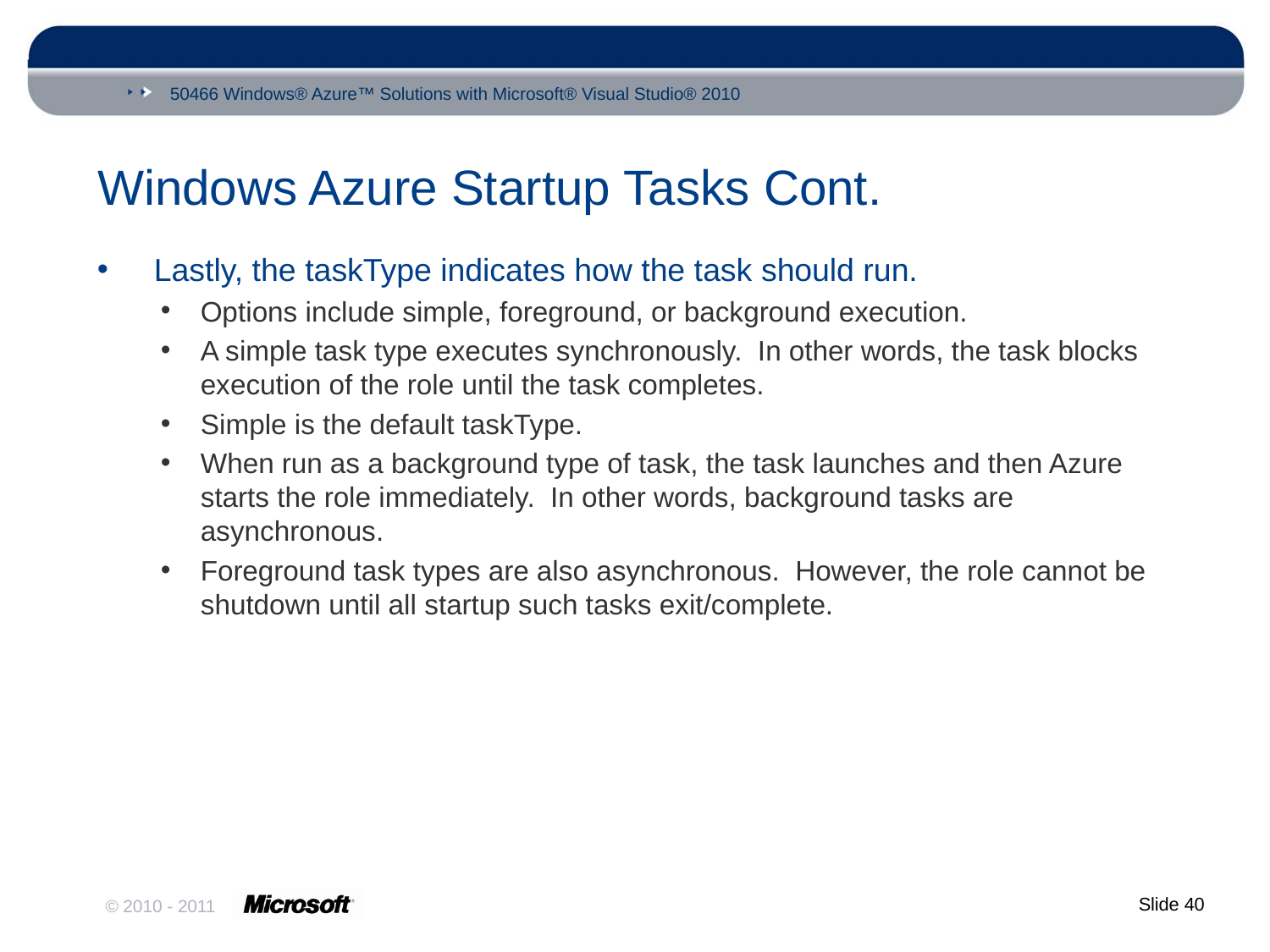

# Windows Azure Startup Tasks Cont.
 Lastly, the taskType indicates how the task should run.
Options include simple, foreground, or background execution.
A simple task type executes synchronously.  In other words, the task blocks execution of the role until the task completes.
Simple is the default taskType.
When run as a background type of task, the task launches and then Azure starts the role immediately.  In other words, background tasks are asynchronous.
Foreground task types are also asynchronous.  However, the role cannot be shutdown until all startup such tasks exit/complete.